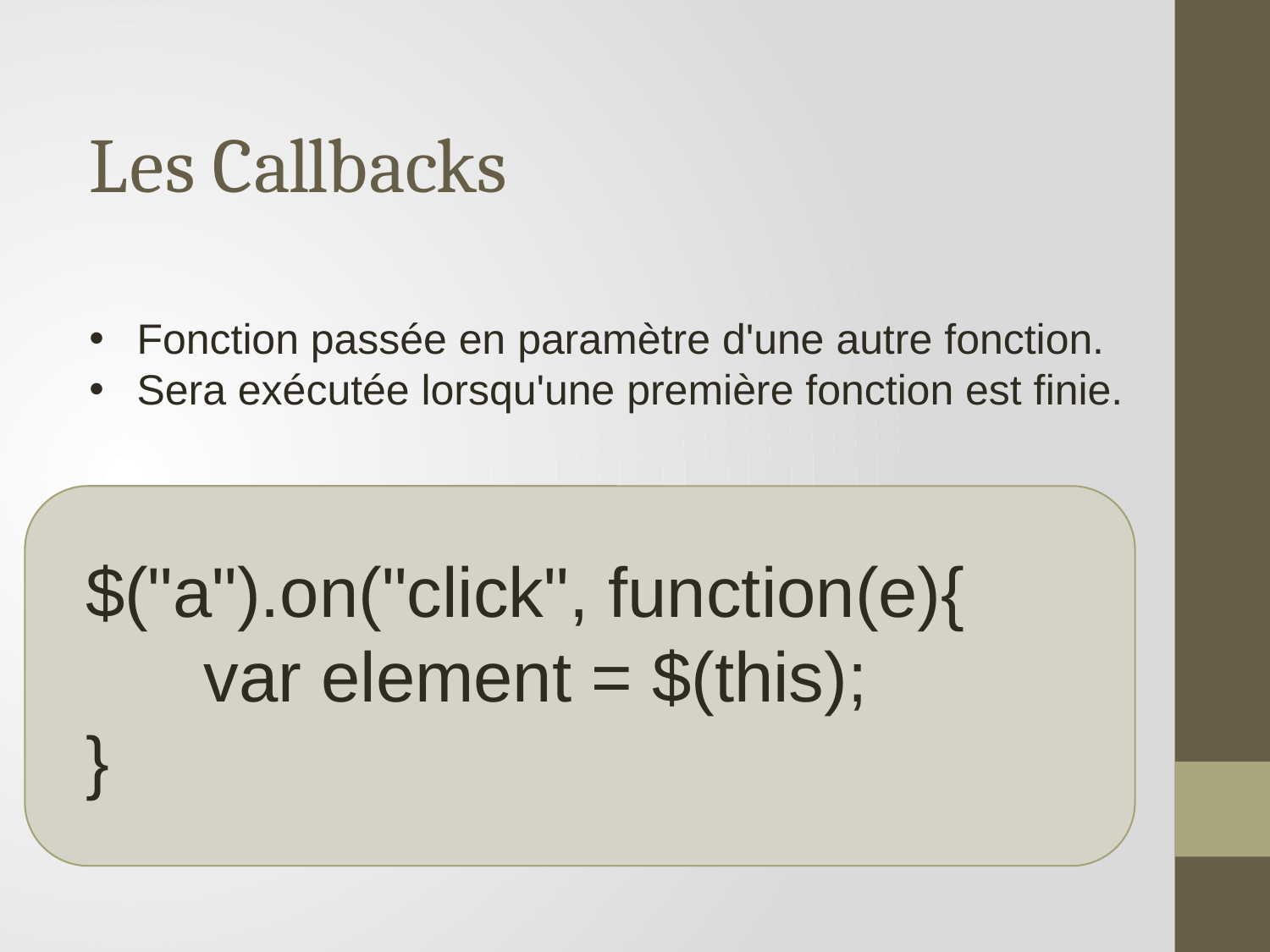

# Les Callbacks
Fonction passée en paramètre d'une autre fonction.
Sera exécutée lorsqu'une première fonction est finie.

$("a").on("click", function(e){
      var element = $(this);
}